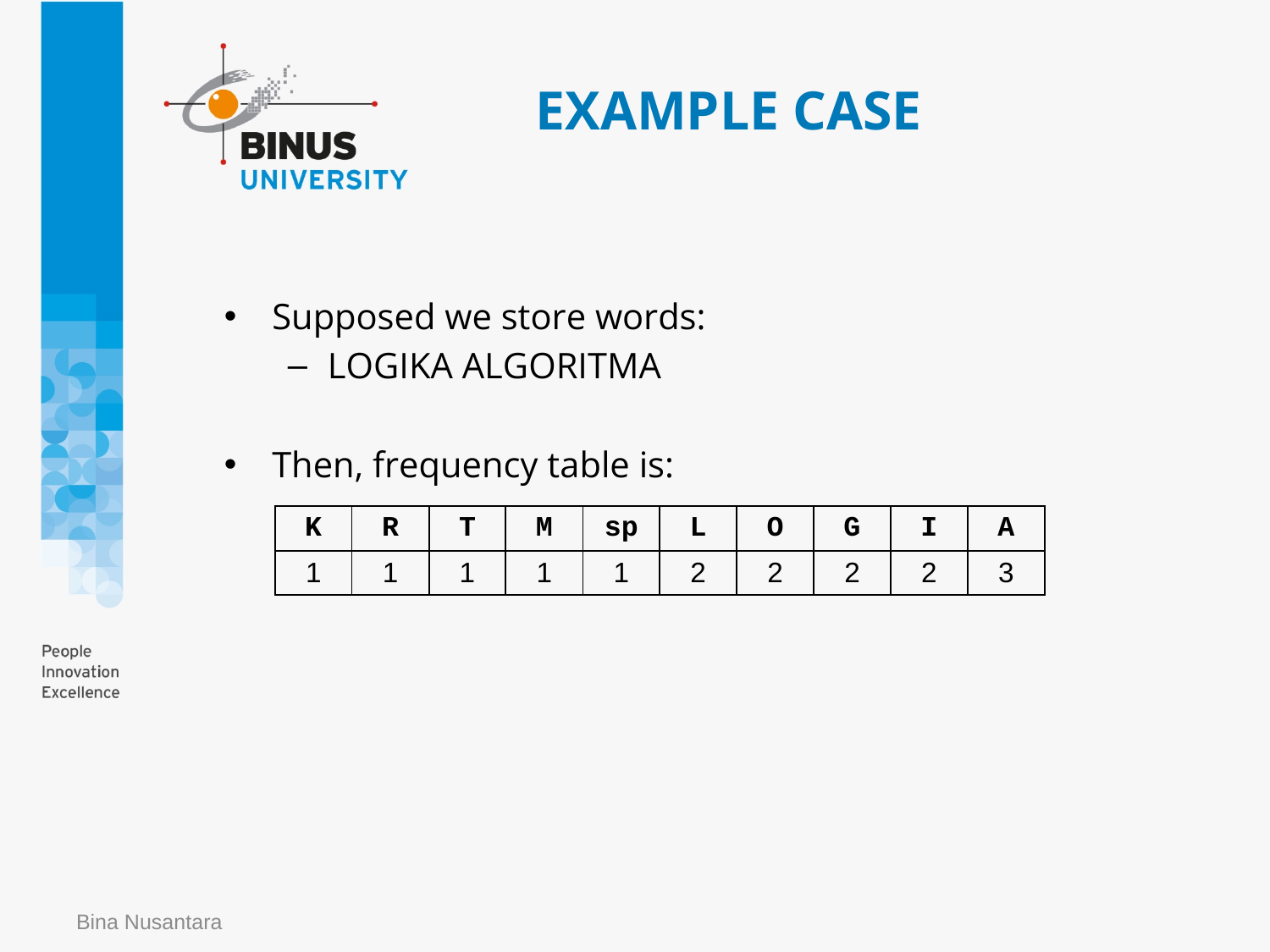

# EXAMPLE CASE
Supposed we store words:
LOGIKA ALGORITMA

Then, frequency table is:
| K | R | T | M | sp | L | O | G | I | A |
| --- | --- | --- | --- | --- | --- | --- | --- | --- | --- |
| 1 | 1 | 1 | 1 | 1 | 2 | 2 | 2 | 2 | 3 |
Bina Nusantara